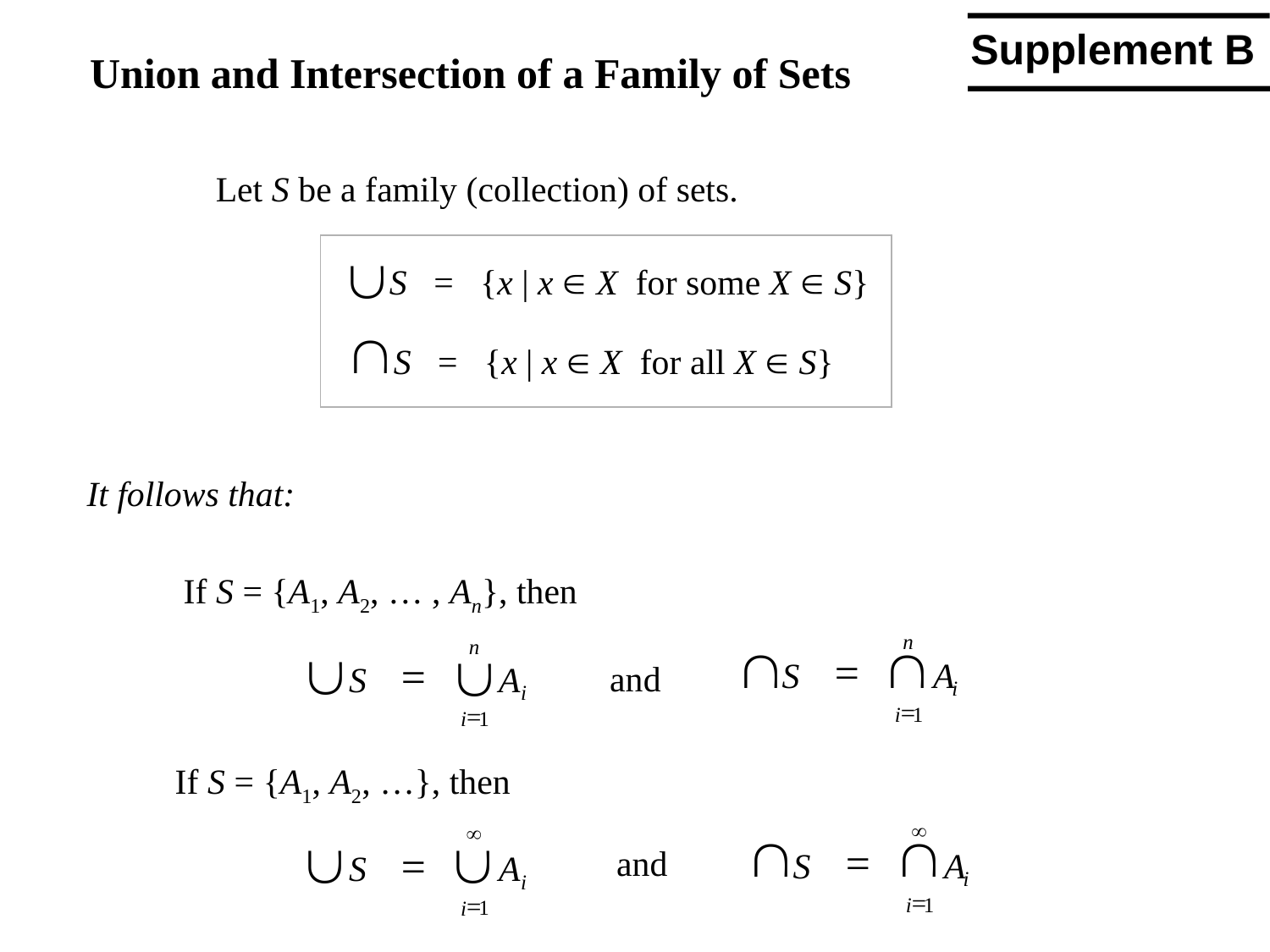

Supplement B
Union and Intersection of a Family of Sets

Let S be a family (collection) of sets.

∪
S   =   {x | x ∈ X  for some X ∈ S}
∩
S   =   {x | x ∈ X  for all X ∈ S}
It follows that:
If S = {A1, A2, … , An}, then
∩
∩
n
∪
n
∪
=
and
S
A
=
S
A
i
i
=
i
1
=
1
i
If S = {A1, A2, …}, then
∩
∩
∞
∞
∪
∪
and
=
=
S
A
S
A
i
i
=
i
1
=
1
i